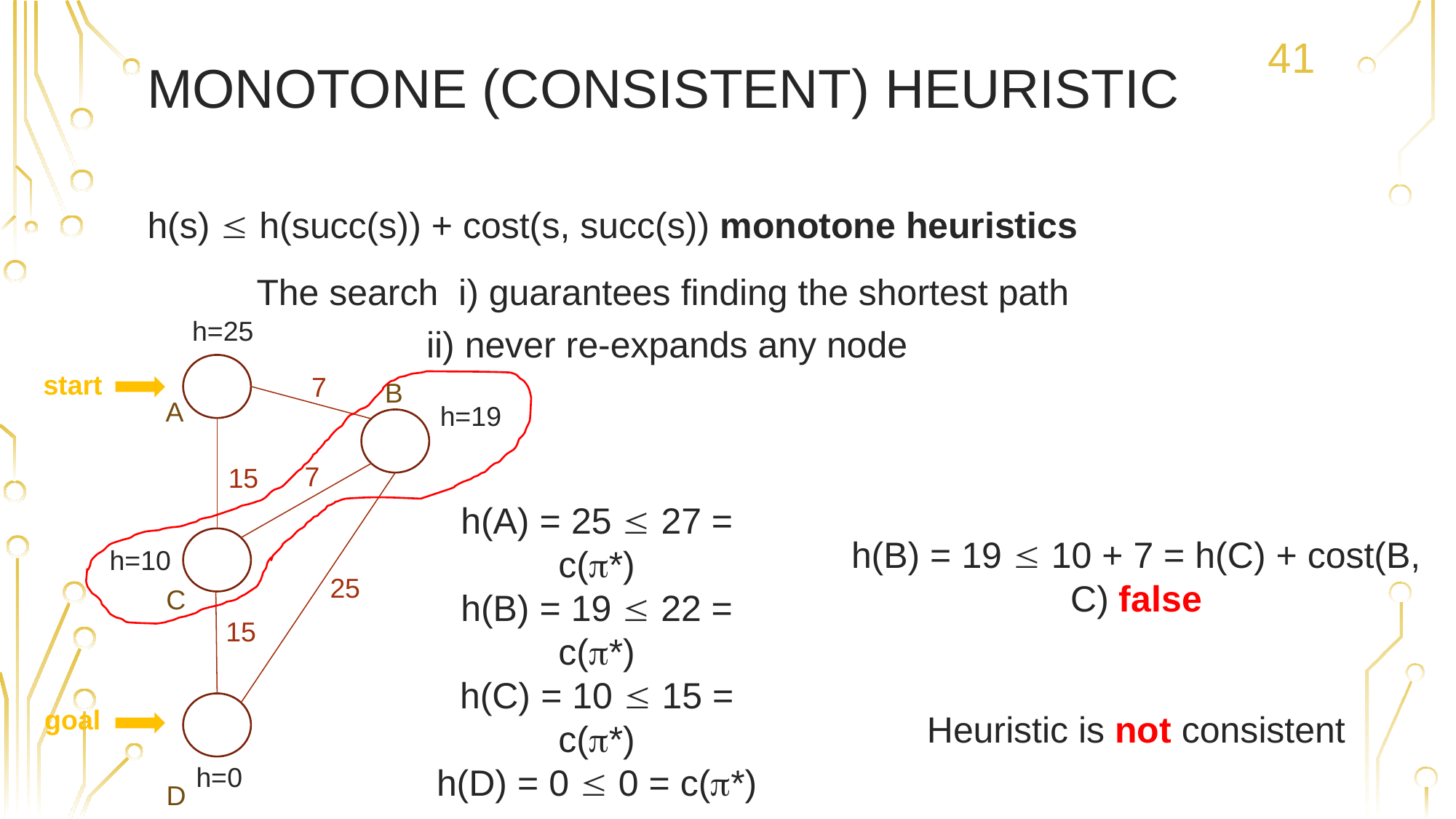

# Monotone (consistent) heuristic
41
h(s) ≤ h(succ(s)) + cost(s, succ(s)) monotone heuristics
	The search  i) guarantees finding the shortest path
		      ii) never re-expands any node

h=25

start
7
B

A
h=19

7
15
h(A) = 25 ≤ 27 = c(π*)
h(B) = 19 ≤ 22 = c(π*)
h(C) = 10 ≤ 15 = c(π*)
h(D) = 0 ≤ 0 = c(π*)

Heuristic is admissible
h(B) = 19 ≤ 10 + 7 = h(C) + cost(B, C) false

Heuristic is not consistent

h=10
25
C
15

goal

h=0
D